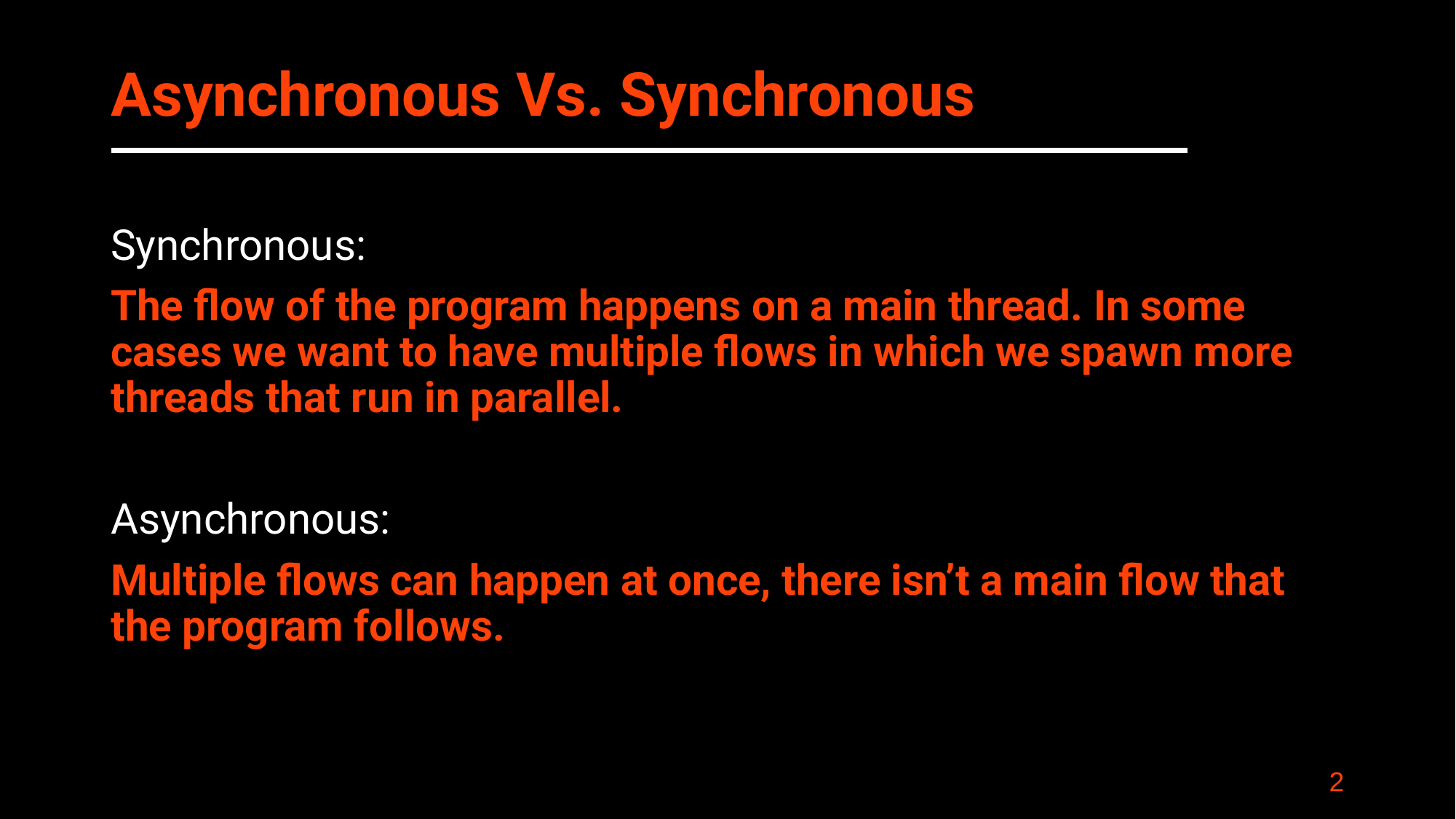

# Asynchronous Vs. Synchronous
Synchronous:
The flow of the program happens on a main thread. In some cases we want to have multiple flows in which we spawn more threads that run in parallel.

Asynchronous:
Multiple flows can happen at once, there isn’t a main flow that the program follows.

2